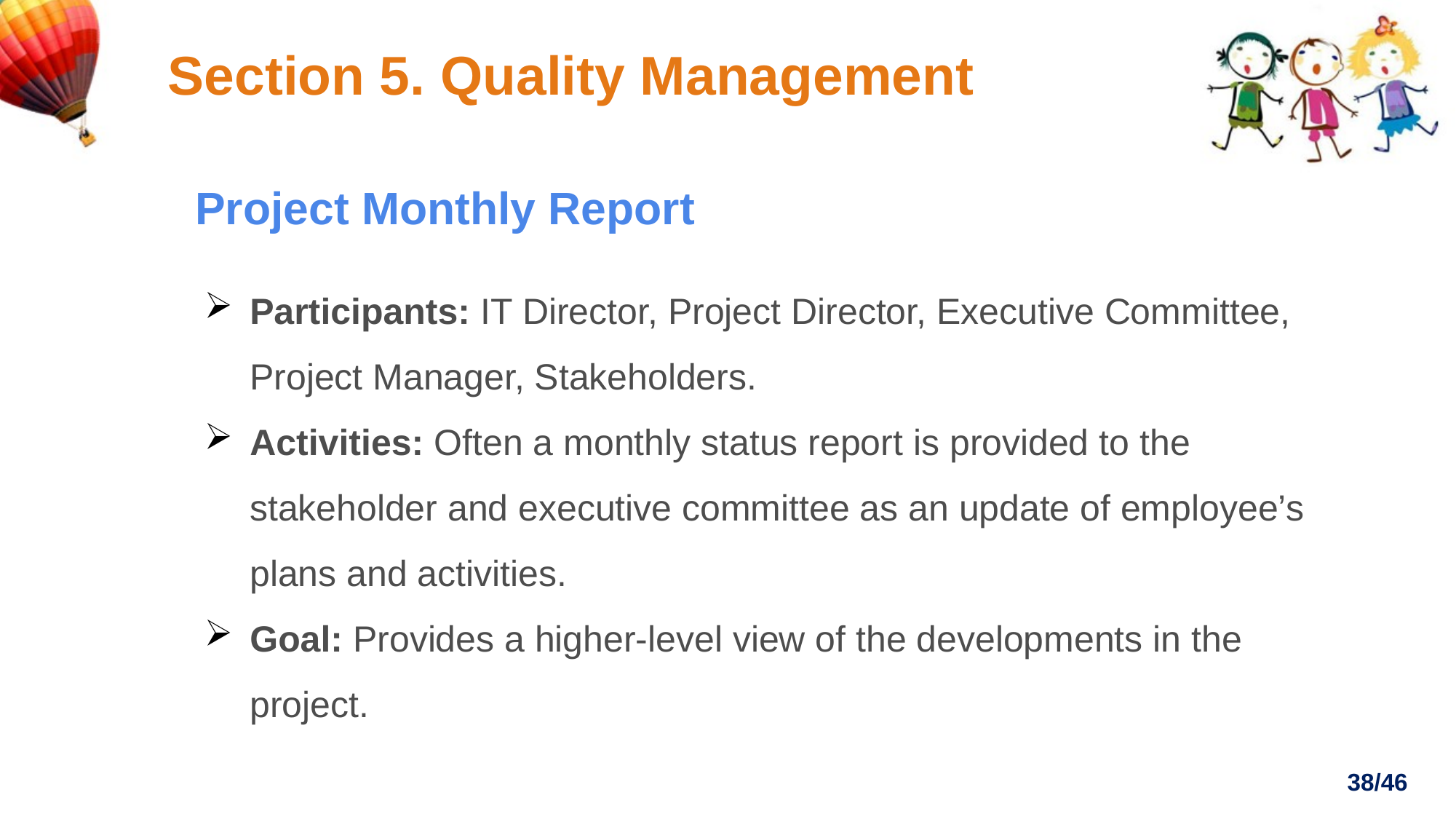

#
Section 5. Quality Management
Project Monthly Report
Participants: IT Director, Project Director, Executive Committee, Project Manager, Stakeholders.
Activities: Often a monthly status report is provided to the stakeholder and executive committee as an update of employee’s plans and activities.
Goal: Provides a higher-level view of the developments in the project.
38/46